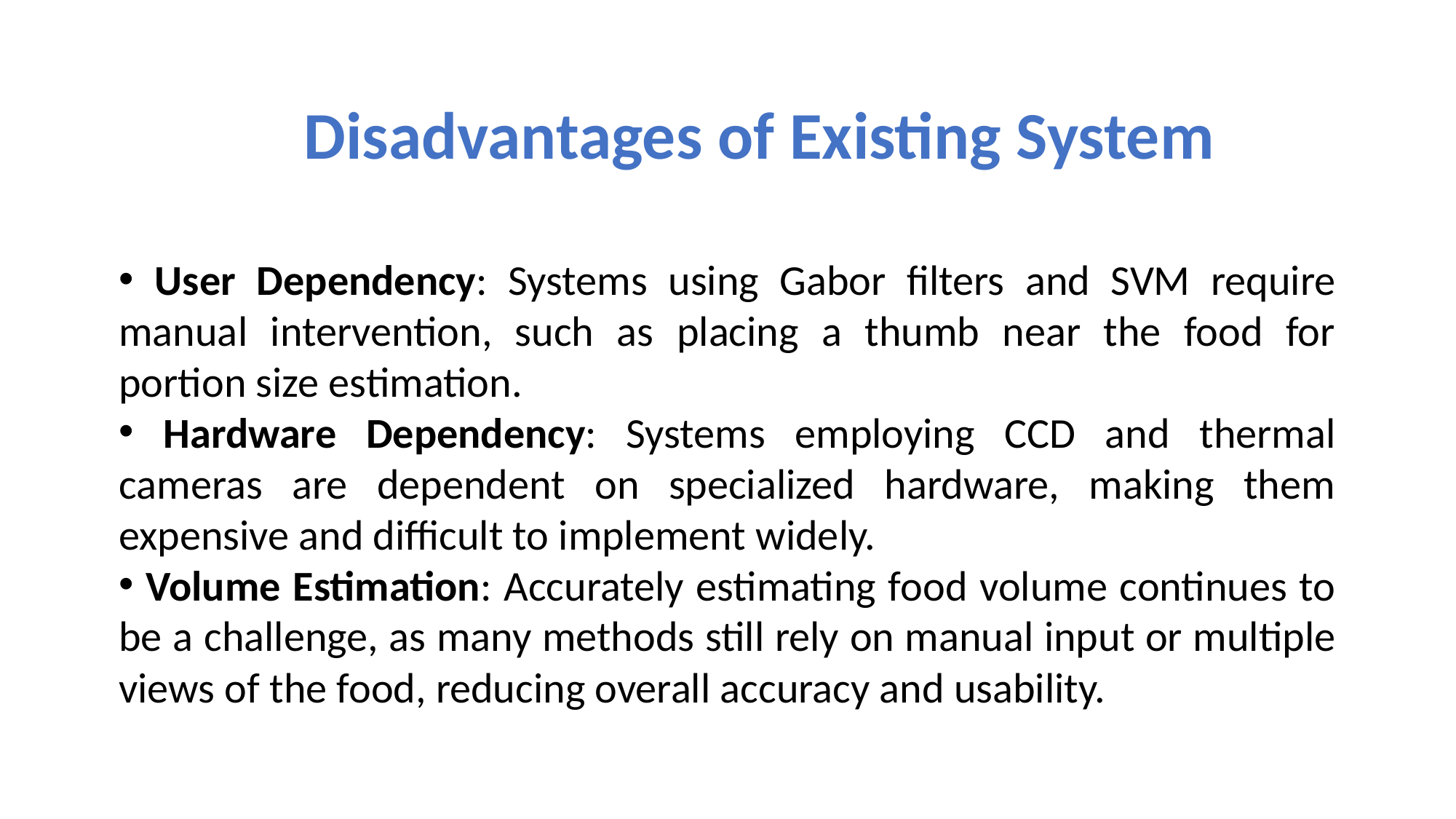

Disadvantages of Existing System

 User Dependency: Systems using Gabor filters and SVM require manual intervention, such as placing a thumb near the food for portion size estimation.
 Hardware Dependency: Systems employing CCD and thermal cameras are dependent on specialized hardware, making them expensive and difficult to implement widely.
 Volume Estimation: Accurately estimating food volume continues to be a challenge, as many methods still rely on manual input or multiple views of the food, reducing overall accuracy and usability.